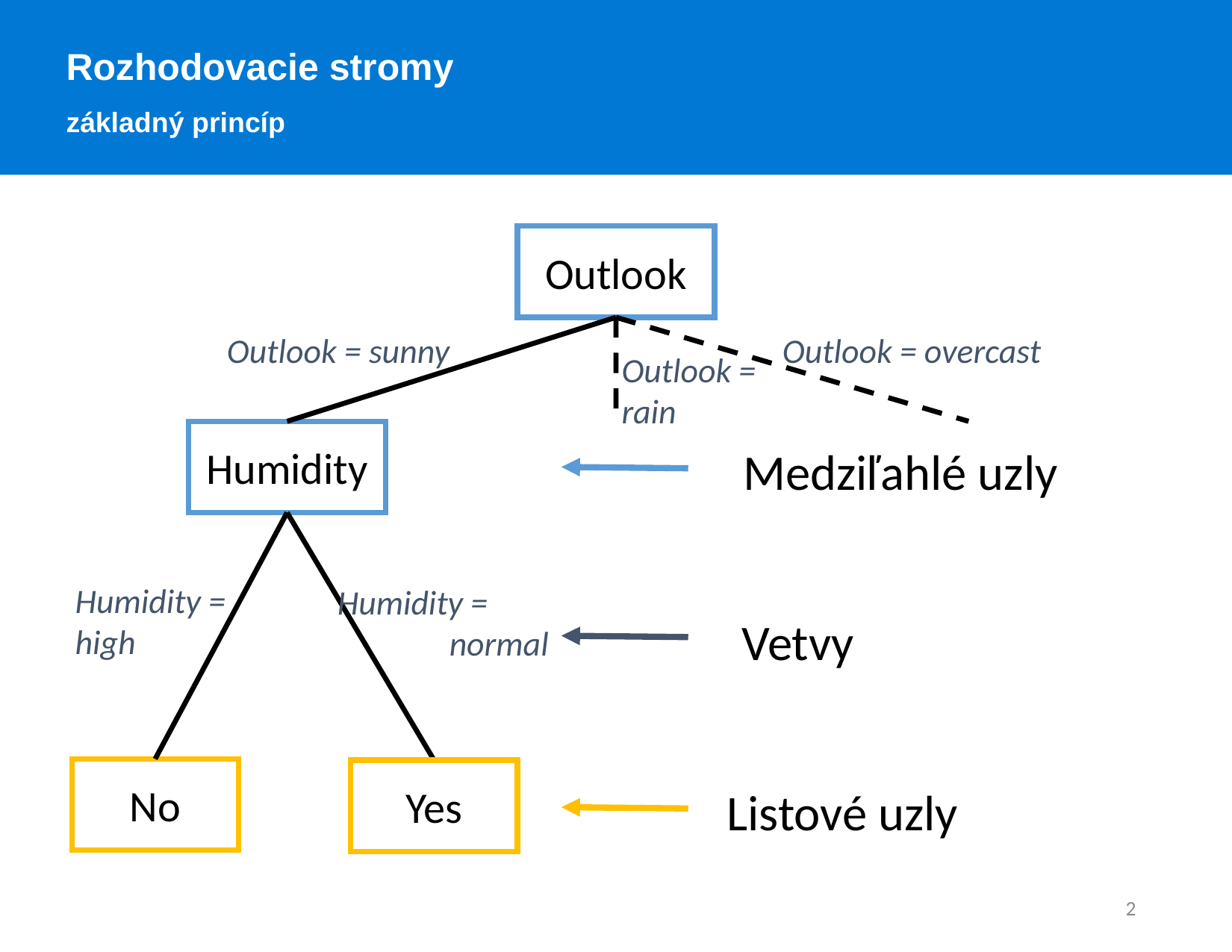

Rozhodovacie stromy
základný princíp
Outlook
Outlook = overcast
Outlook = sunny
Outlook =
rain
Humidity
Medziľahlé uzly
Humidity =
high
Humidity =
	normal
Vetvy
No
Yes
Listové uzly
2